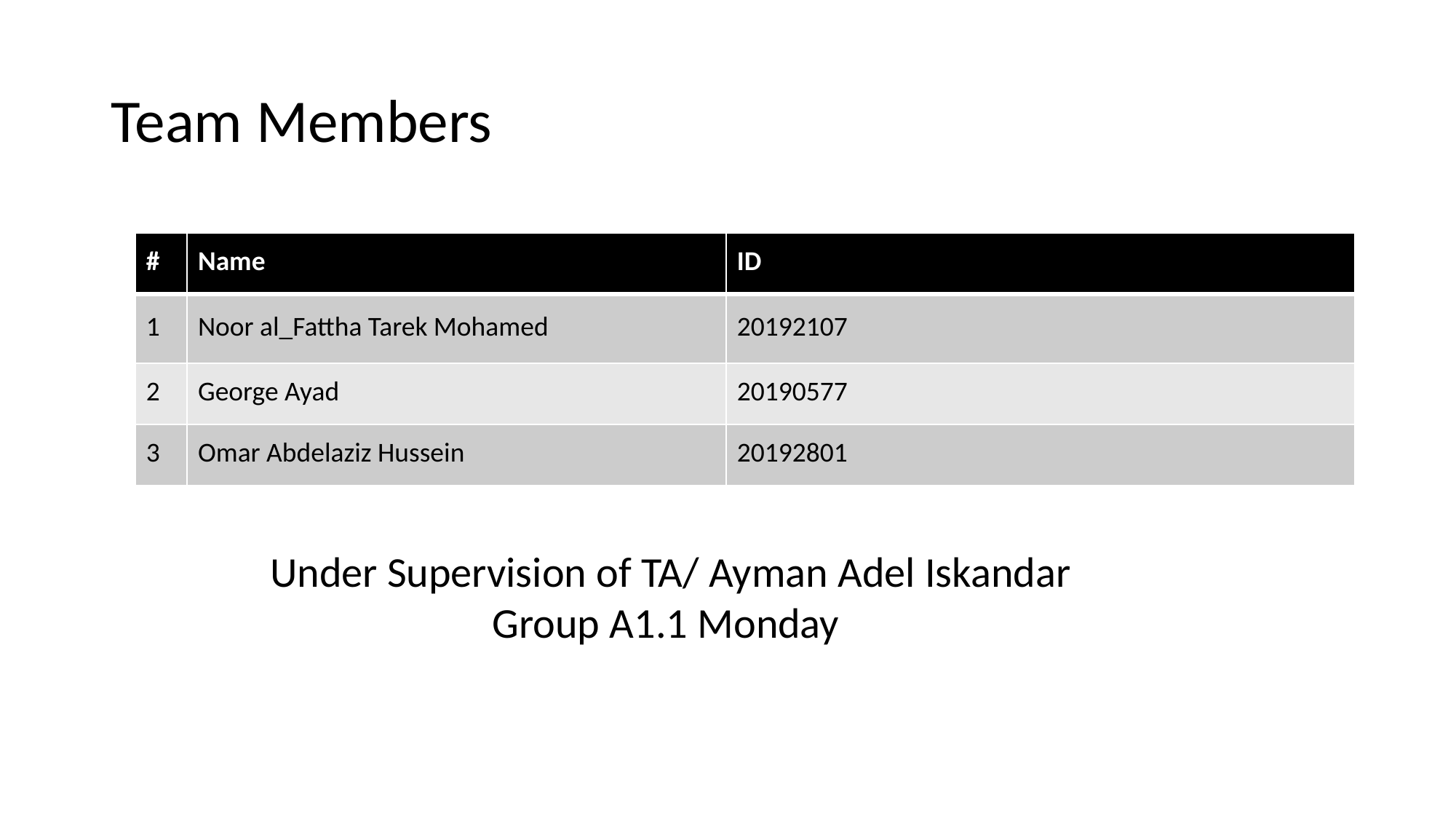

# Team Members
| # | Name | ID |
| --- | --- | --- |
| 1 | Noor al\_Fattha Tarek Mohamed | 20192107 |
| 2 | George Ayad | 20190577 |
| 3 | Omar Abdelaziz Hussein | 20192801 |
Under Supervision of TA/ Ayman Adel Iskandar
Group A1.1 Monday